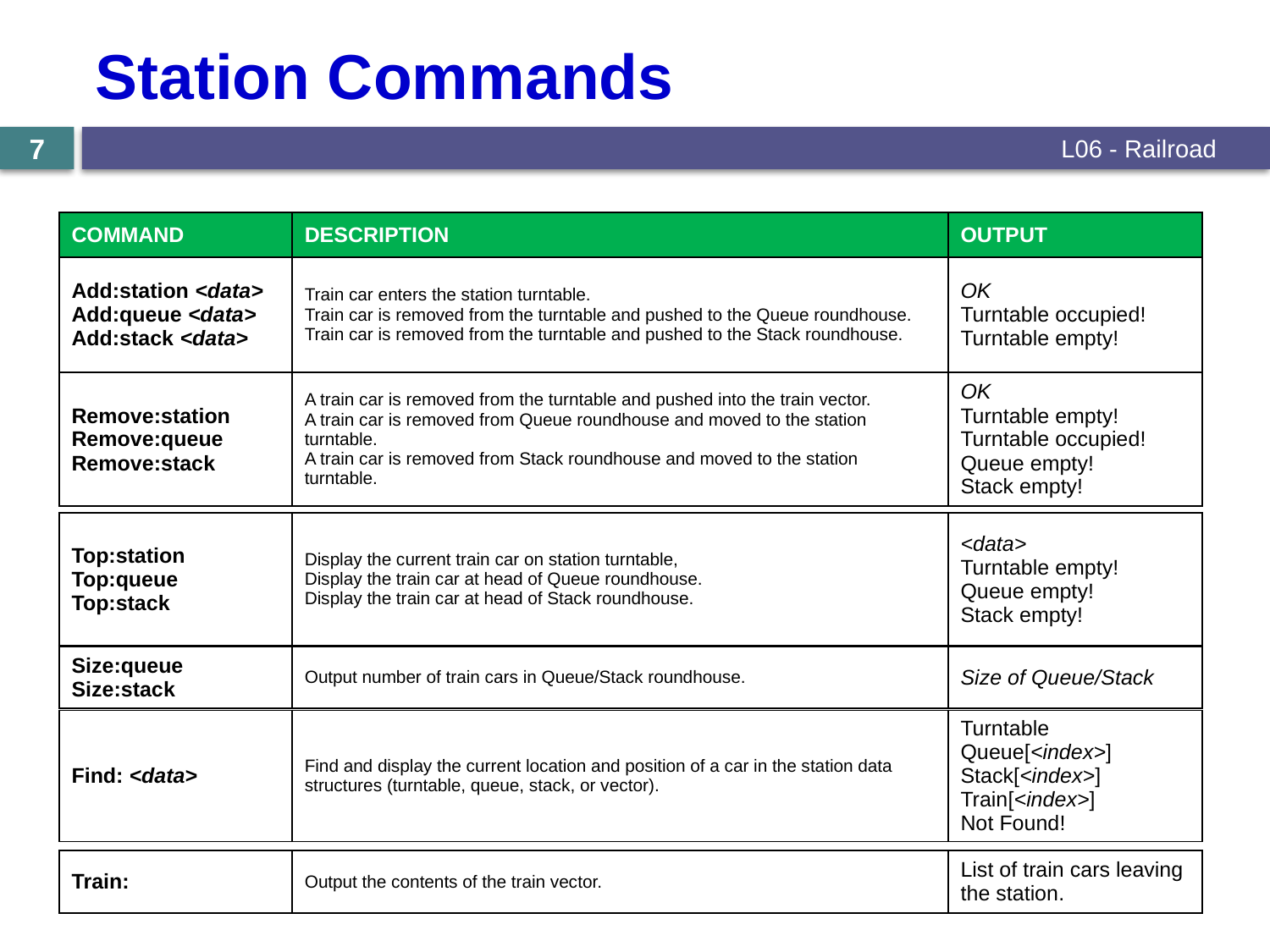

# Station Commands
7
L06 - Railroad
| COMMAND | DESCRIPTION | OUTPUT |
| --- | --- | --- |
| Add:station <data> Add:queue <data> Add:stack <data> | Train car enters the station turntable. Train car is removed from the turntable and pushed to the Queue roundhouse. Train car is removed from the turntable and pushed to the Stack roundhouse. | OK Turntable occupied! Turntable empty! |
| Remove:station Remove:queue Remove:stack | A train car is removed from the turntable and pushed into the train vector. A train car is removed from Queue roundhouse and moved to the station turntable. A train car is removed from Stack roundhouse and moved to the station turntable. | OK Turntable empty! Turntable occupied! Queue empty! Stack empty! |
| --- | --- | --- |
| Top:station Top:queue Top:stack | Display the current train car on station turntable, Display the train car at head of Queue roundhouse. Display the train car at head of Stack roundhouse. | <data> Turntable empty! Queue empty! Stack empty! |
| --- | --- | --- |
| Size:queue Size:stack | Output number of train cars in Queue/Stack roundhouse. | Size of Queue/Stack |
| --- | --- | --- |
| Find: <data> | Find and display the current location and position of a car in the station data structures (turntable, queue, stack, or vector). | Turntable Queue[<index>] Stack[<index>] Train[<index>] Not Found! |
| --- | --- | --- |
| Train: | Output the contents of the train vector. | List of train cars leaving the station. |
| --- | --- | --- |